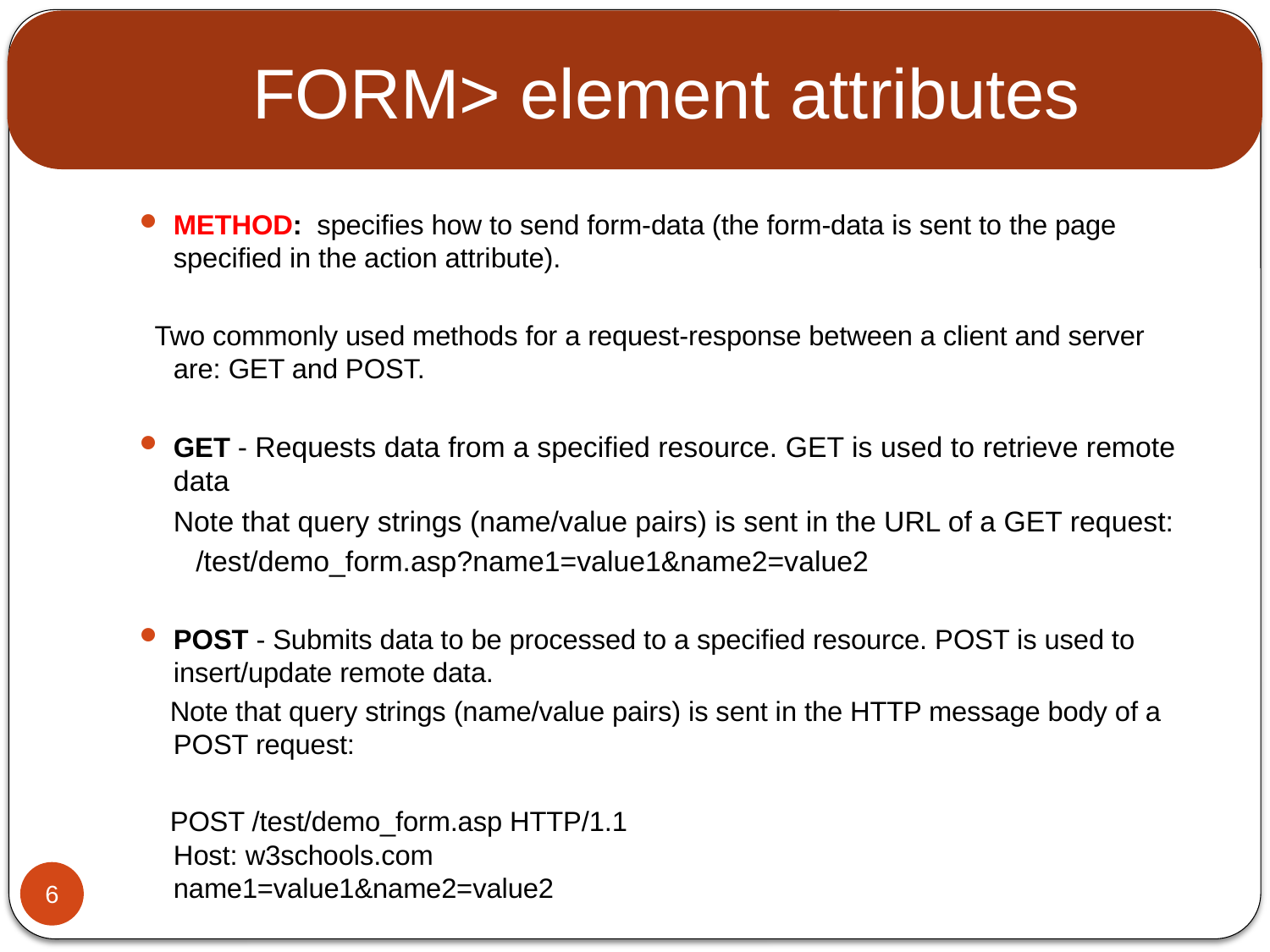

# FORM> element attributes
METHOD:  specifies how to send form-data (the form-data is sent to the page specified in the action attribute).

  Two commonly used methods for a request-response between a client and server are: GET and POST.

GET - Requests data from a specified resource. GET is used to retrieve remote data
	Note that query strings (name/value pairs) is sent in the URL of a GET request:
       /test/demo_form.asp?name1=value1&name2=value2

POST - Submits data to be processed to a specified resource. POST is used to insert/update remote data.
    Note that query strings (name/value pairs) is sent in the HTTP message body of a POST request:

    POST /test/demo_form.asp HTTP/1.1
Host: w3schools.com
name1=value1&name2=value2

6